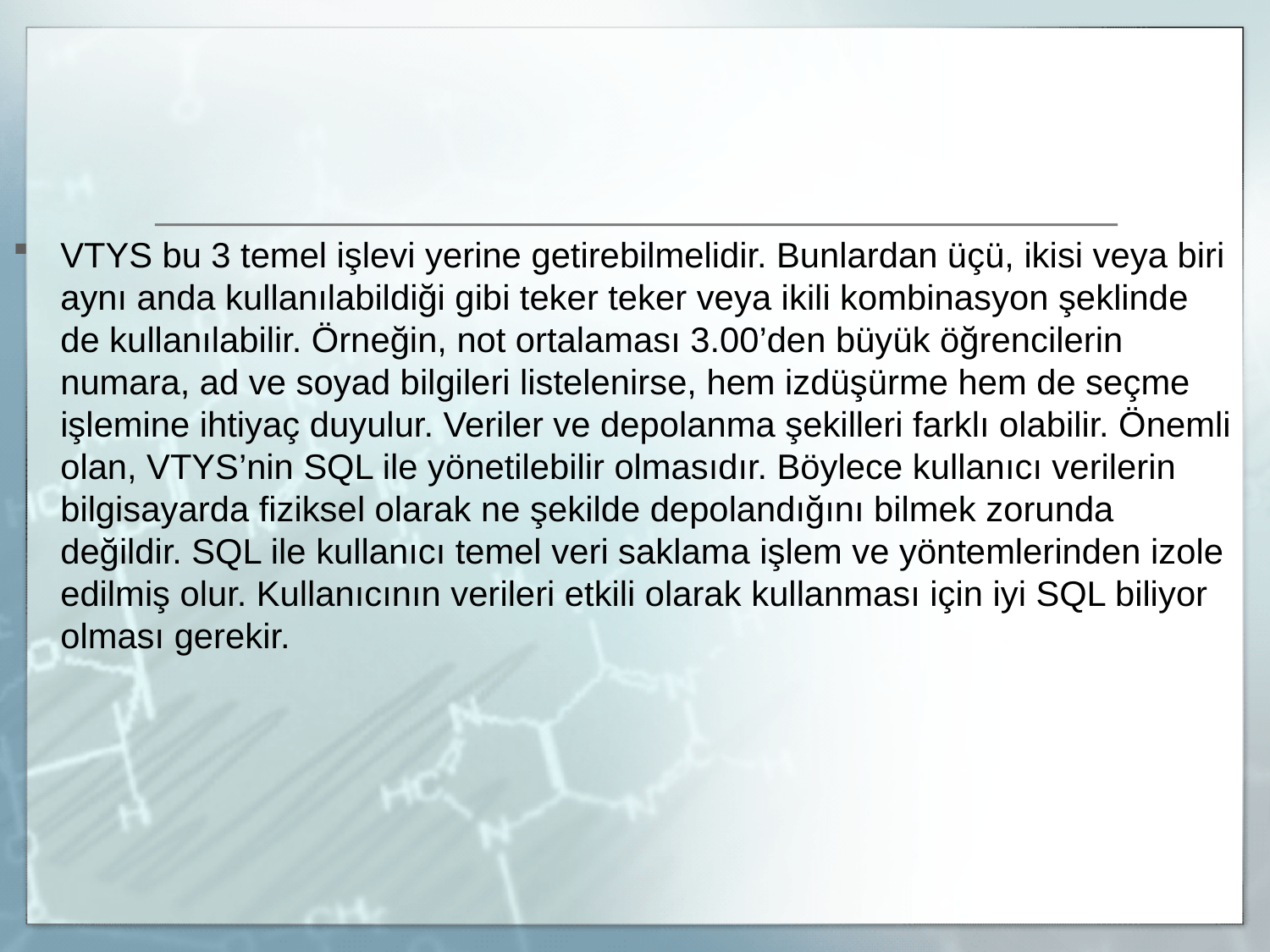

#
VTYS bu 3 temel işlevi yerine getirebilmelidir. Bunlardan üçü, ikisi veya biri aynı anda kullanılabildiği gibi teker teker veya ikili kombinasyon şeklinde de kullanılabilir. Örneğin, not ortalaması 3.00’den büyük öğrencilerin numara, ad ve soyad bilgileri listelenirse, hem izdüşürme hem de seçme işlemine ihtiyaç duyulur. Veriler ve depolanma şekilleri farklı olabilir. Önemli olan, VTYS’nin SQL ile yönetilebilir olmasıdır. Böylece kullanıcı verilerin bilgisayarda fiziksel olarak ne şekilde depolandığını bilmek zorunda değildir. SQL ile kullanıcı temel veri saklama işlem ve yöntemlerinden izole edilmiş olur. Kullanıcının verileri etkili olarak kullanması için iyi SQL biliyor olması gerekir.